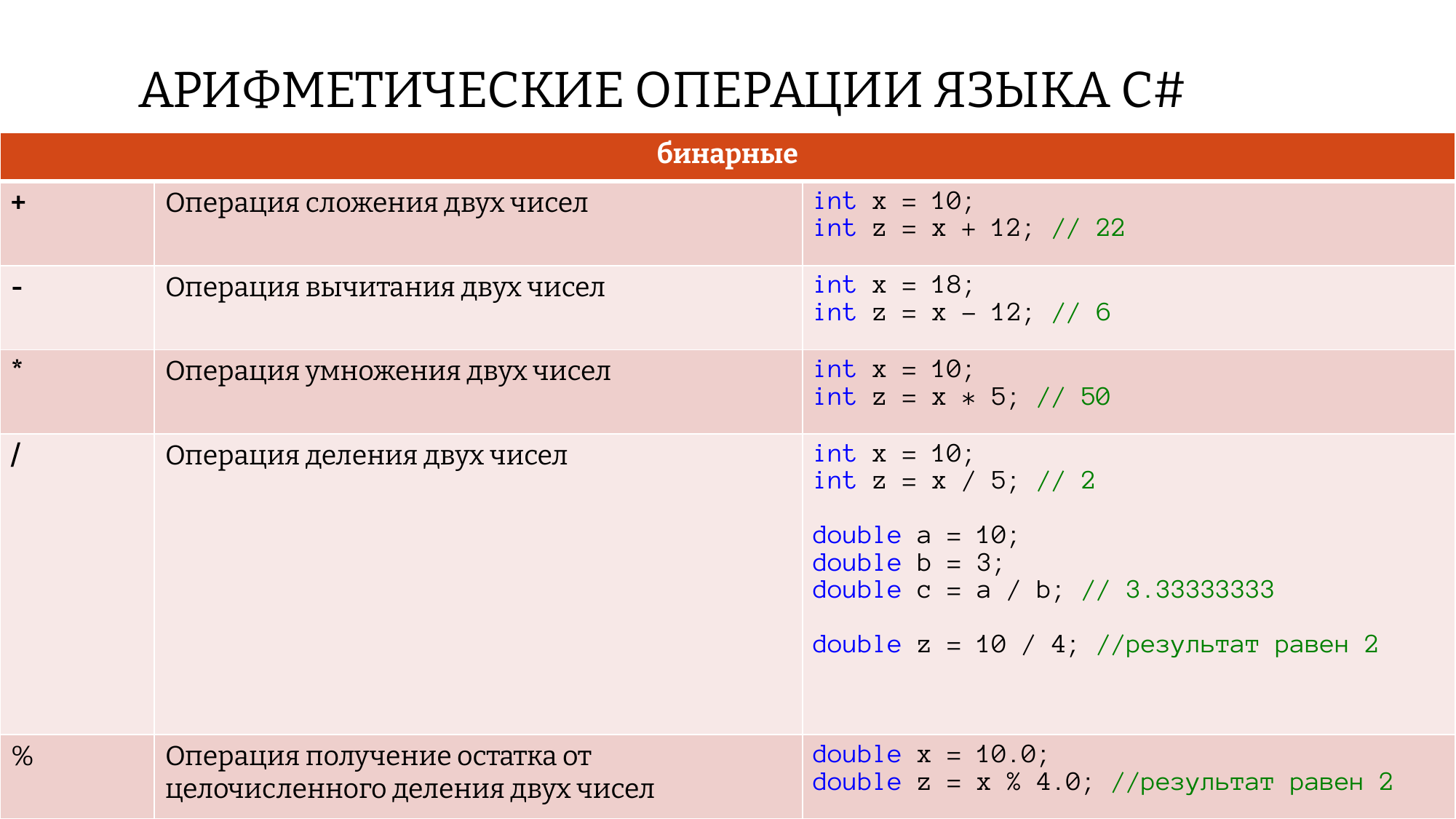

# Арифметические операции языка C#

| бинарные |  |  |
| --- | --- | --- |
| + | Операция сложения двух чисел | int x = 10; int z = x + 12; // 22 |
| - | Операция вычитания двух чисел | int x = 18; int z = x - 12; // 6 |
| \* | Операция умножения двух чисел | int x = 10; int z = x \* 5; // 50 |
| / | Операция деления двух чисел | int x = 10; int z = x / 5; // 2 double a = 10; double b = 3; double c = a / b; // 3.33333333 double z = 10 / 4; //результат равен 2 |
| % | Операция получение остатка от целочисленного деления двух чисел | double x = 10.0; double z = x % 4.0; //результат равен 2 |